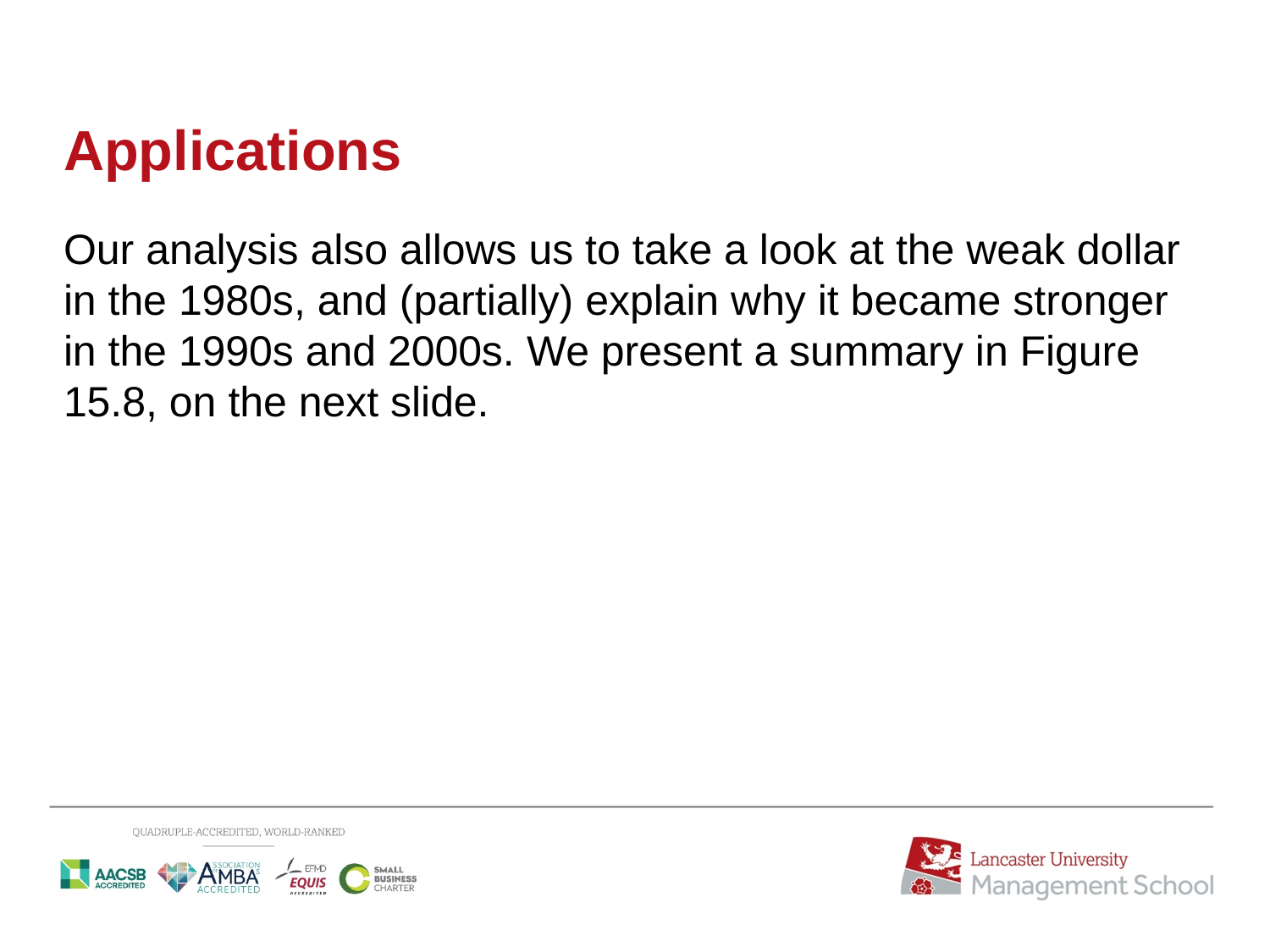

# Applications
Our analysis also allows us to take a look at the weak dollar in the 1980s, and (partially) explain why it became stronger in the 1990s and 2000s. We present a summary in Figure 15.8, on the next slide.